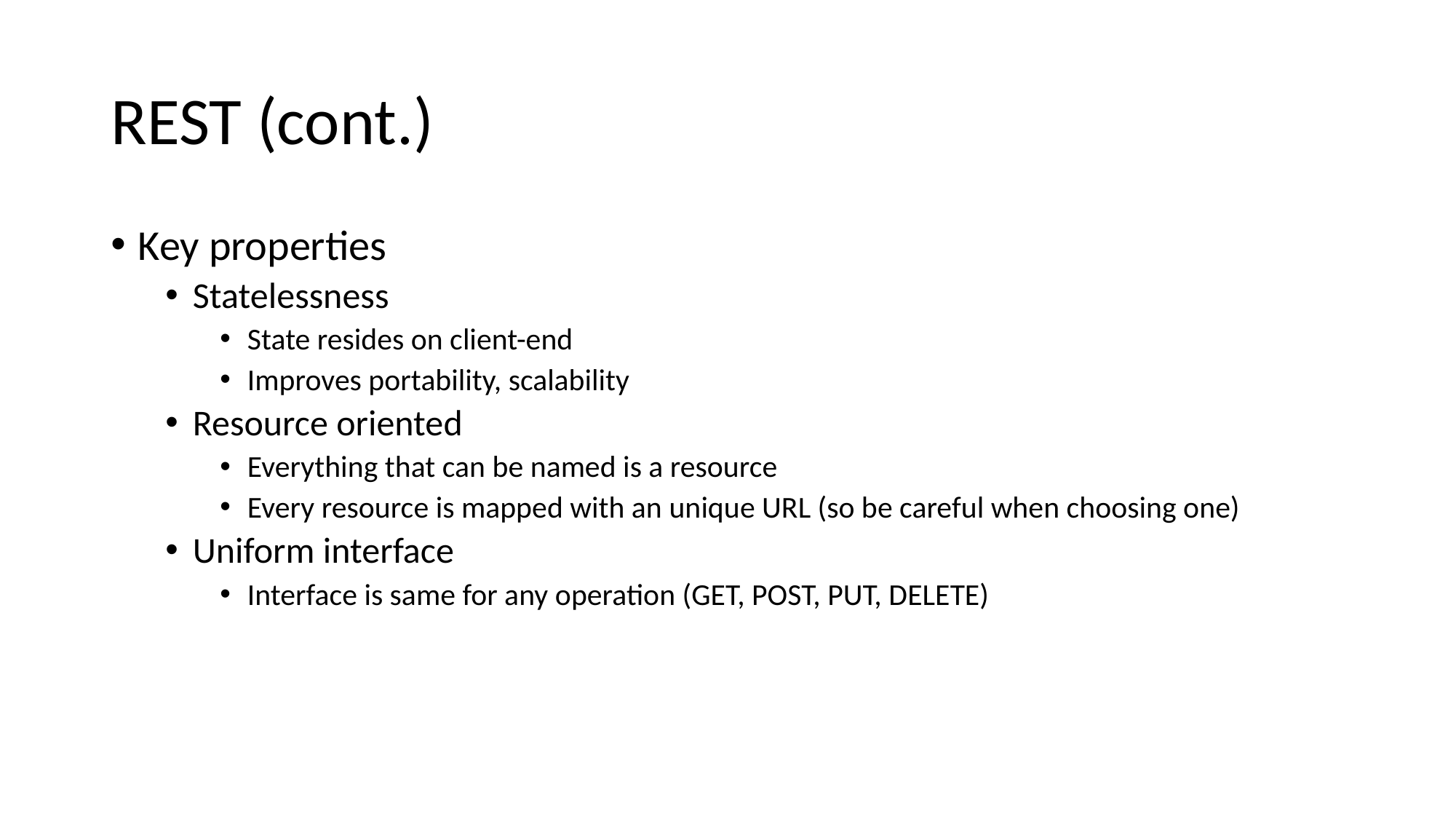

# REST (cont.)
Key properties
Statelessness
State resides on client-end
Improves portability, scalability
Resource oriented
Everything that can be named is a resource
Every resource is mapped with an unique URL (so be careful when choosing one)
Uniform interface
Interface is same for any operation (GET, POST, PUT, DELETE)